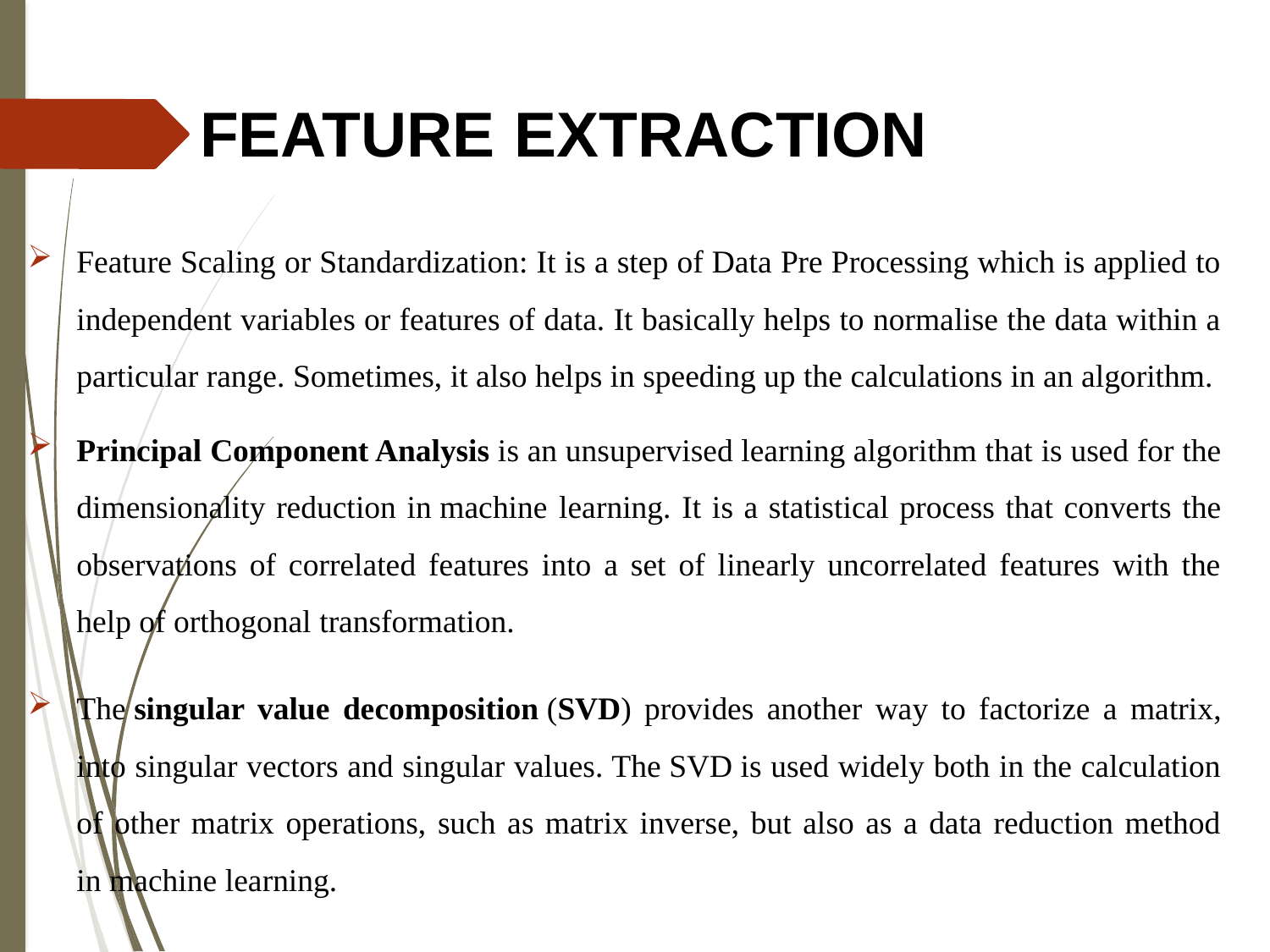

# FEATURE EXTRACTION
Feature Scaling or Standardization: It is a step of Data Pre Processing which is applied to independent variables or features of data. It basically helps to normalise the data within a particular range. Sometimes, it also helps in speeding up the calculations in an algorithm.
Principal Component Analysis is an unsupervised learning algorithm that is used for the dimensionality reduction in machine learning. It is a statistical process that converts the observations of correlated features into a set of linearly uncorrelated features with the help of orthogonal transformation.
The singular value decomposition (SVD) provides another way to factorize a matrix, into singular vectors and singular values. The SVD is used widely both in the calculation of other matrix operations, such as matrix inverse, but also as a data reduction method in machine learning.